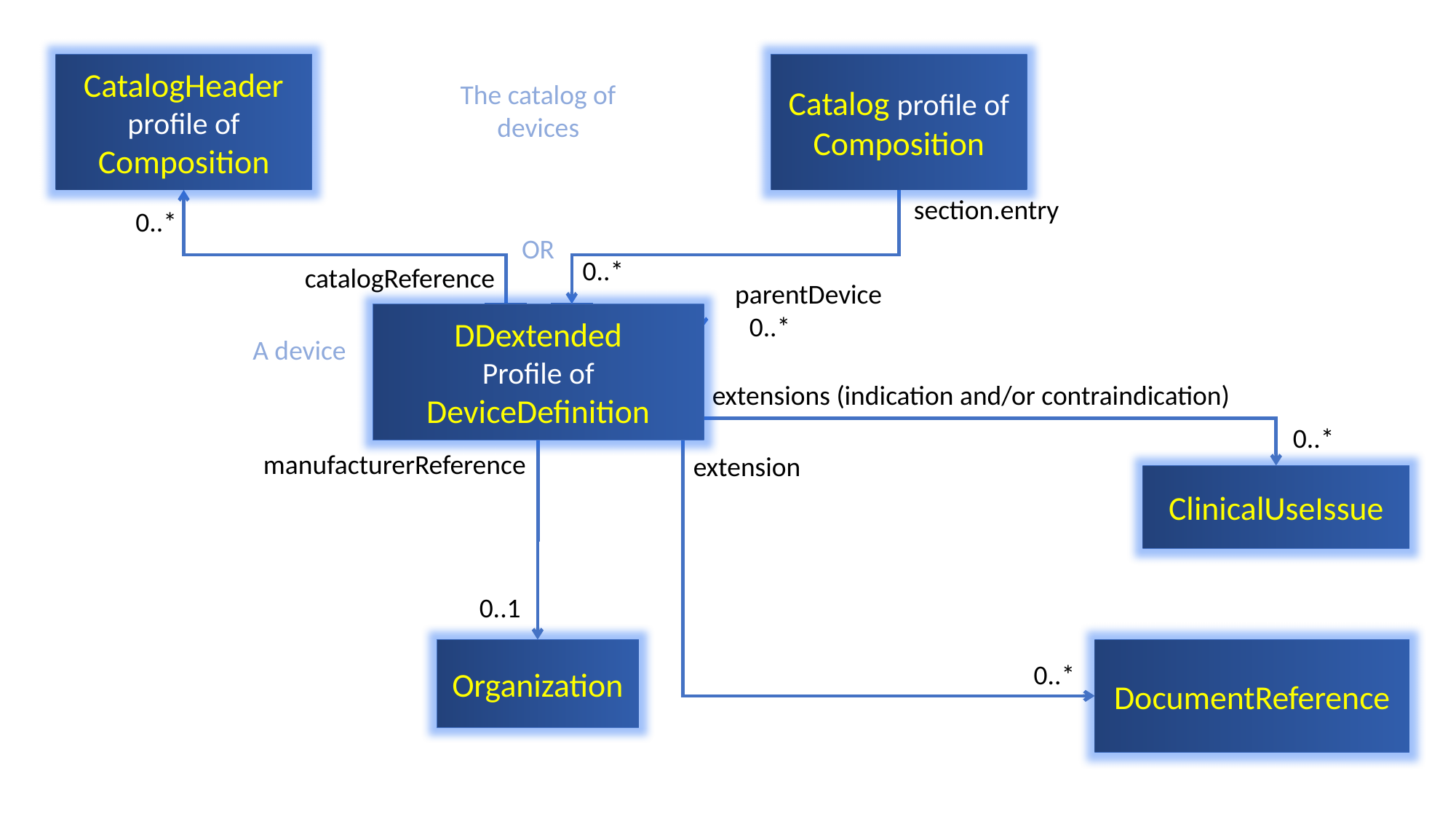

Catalog profile of Composition
CatalogHeader profile of Composition
The catalog of devices
section.entry
0..*
OR
0..*
catalogReference
parentDevice
DDextended
Profile of DeviceDefinition

0..*

A device
extensions (indication and/or contraindication)

0..*
manufacturerReference
extension
ClinicalUseIssue
0..1
Organization
DocumentReference
0..*